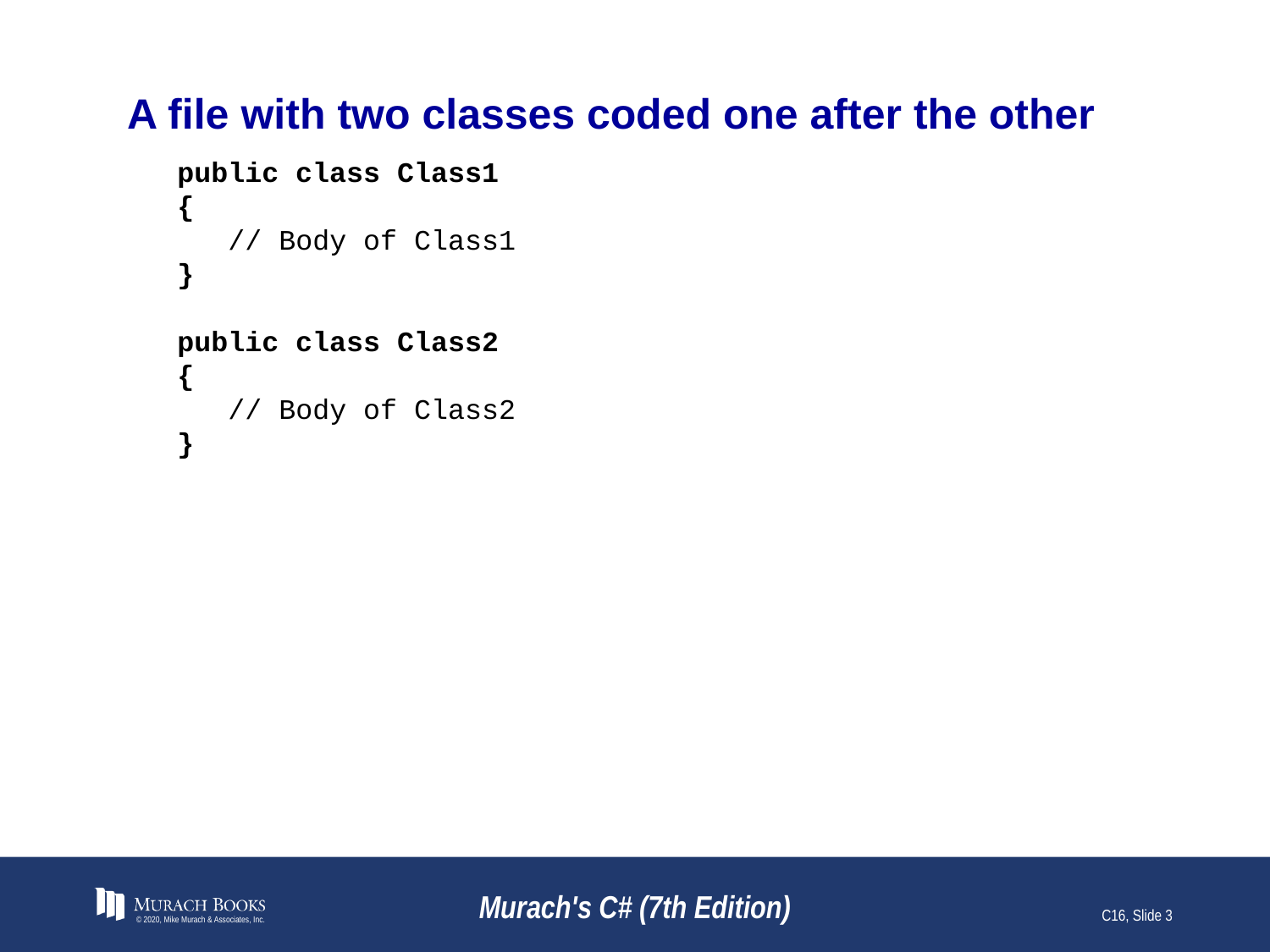

# A file with two classes coded one after the other
public class Class1
{
   // Body of Class1
}

public class Class2
{
   // Body of Class2
}

© 2020, Mike Murach & Associates, Inc.
Murach's C# (7th Edition)

C16, Slide 3